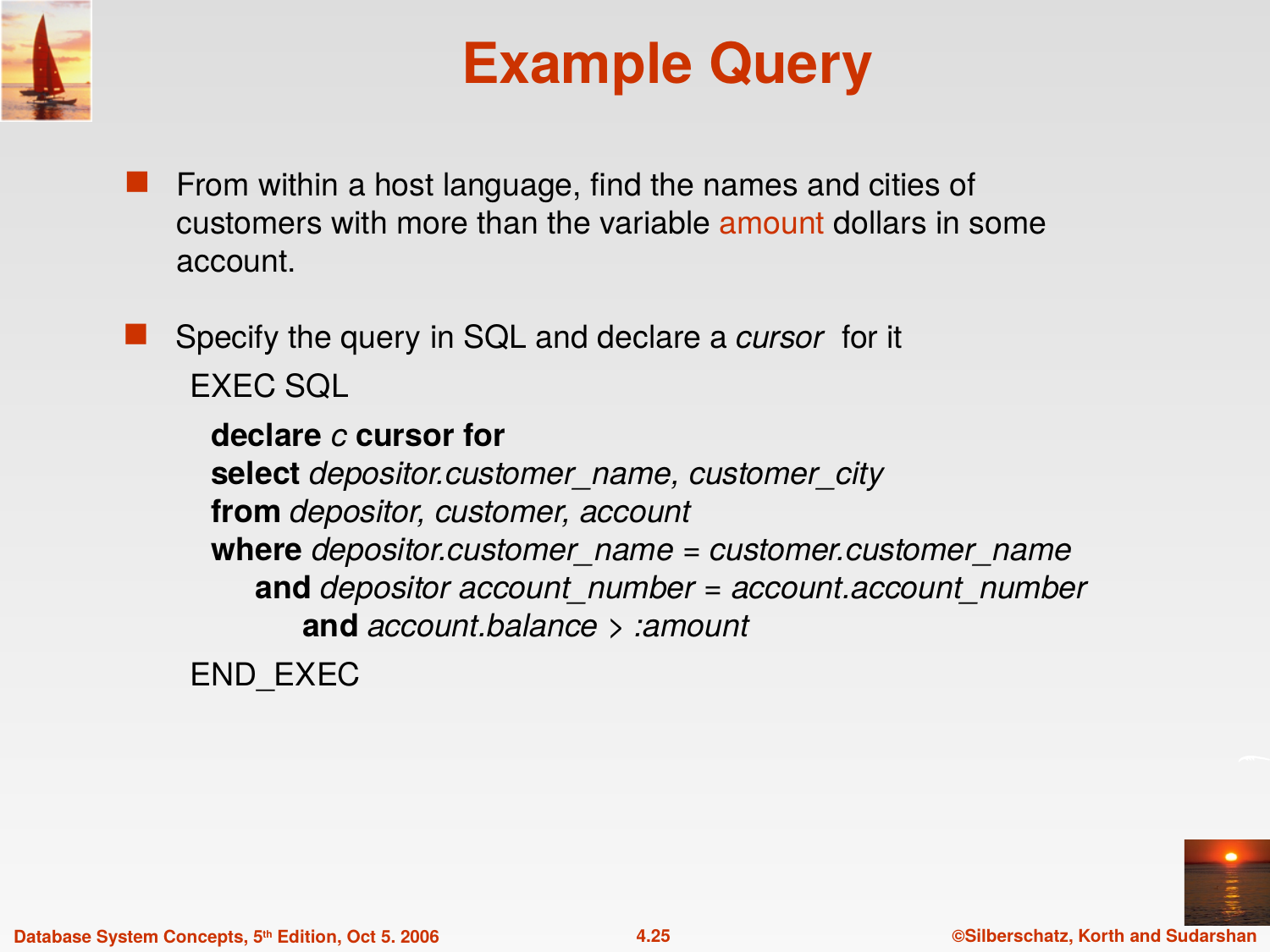

# Example Query
From within a host language, find the names and cities of customers with more than the variable amount dollars in some account.
Specify the query in SQL and declare a cursor  for it
       EXEC SQL
	    declare c cursor for
    select depositor.customer_name, customer_city
    from depositor, customer, account
    where depositor.customer_name = customer.customer_name
         and depositor account_number = account.account_number
	and account.balance > :amount
       END_EXEC